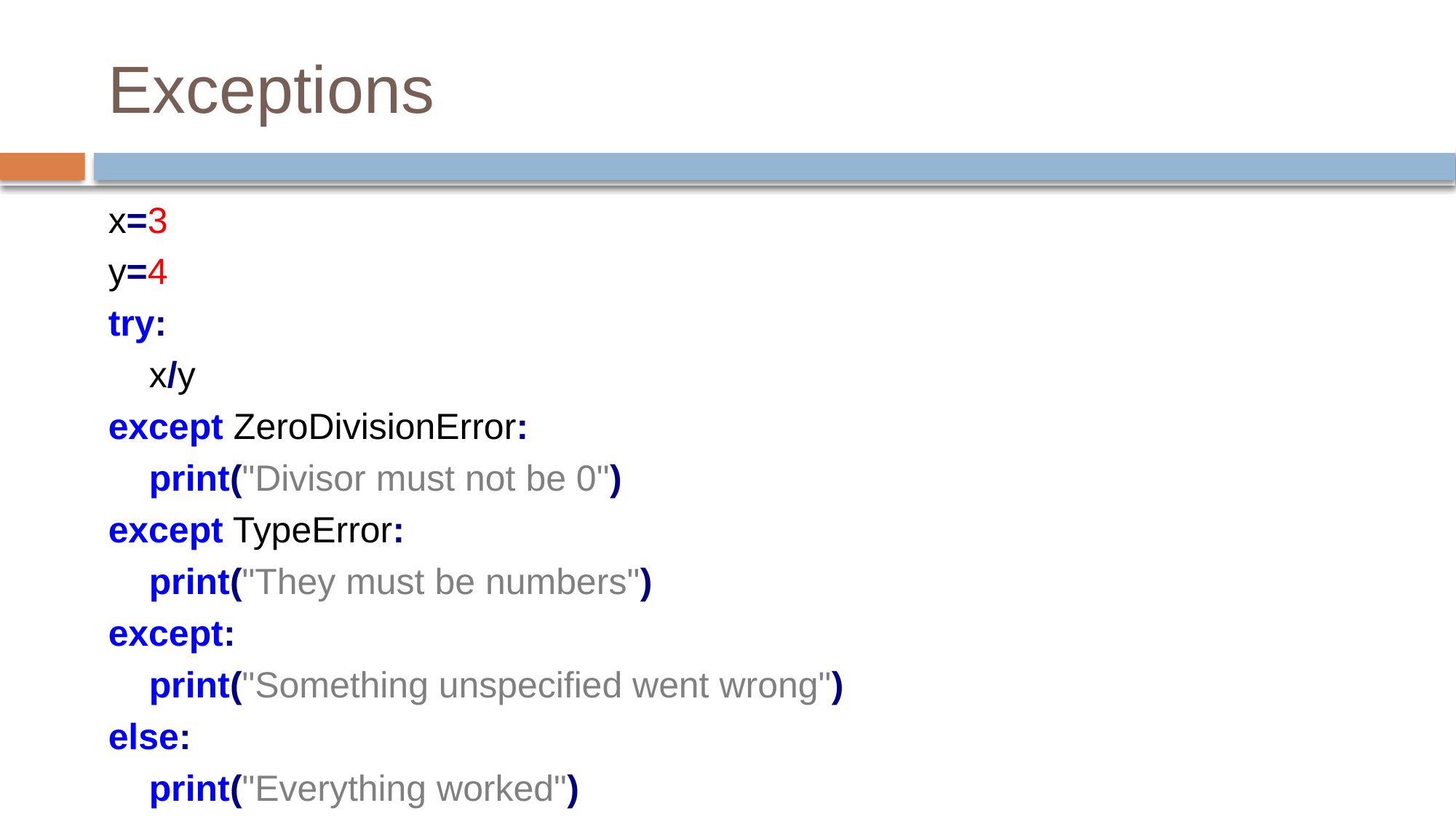

# Exceptions
x=3
y=4
try:
    x/y
except ZeroDivisionError:
    print("Divisor must not be 0")
except TypeError:
    print("They must be numbers")
except:
    print("Something unspecified went wrong")
else:
    print("Everything worked")